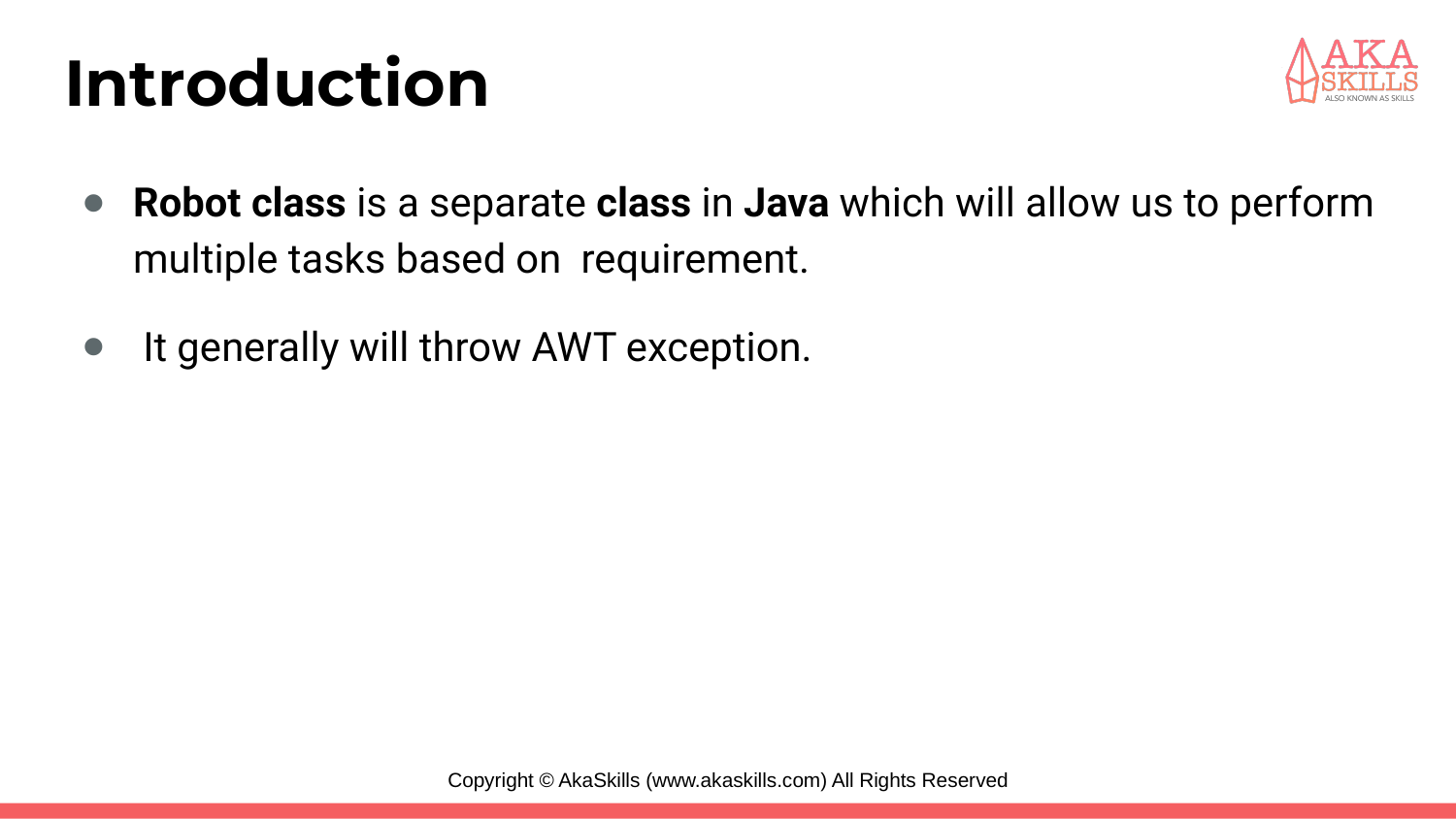

# Introduction
Robot class is a separate class in Java which will allow us to perform multiple tasks based on  requirement.
 It generally will throw AWT exception.